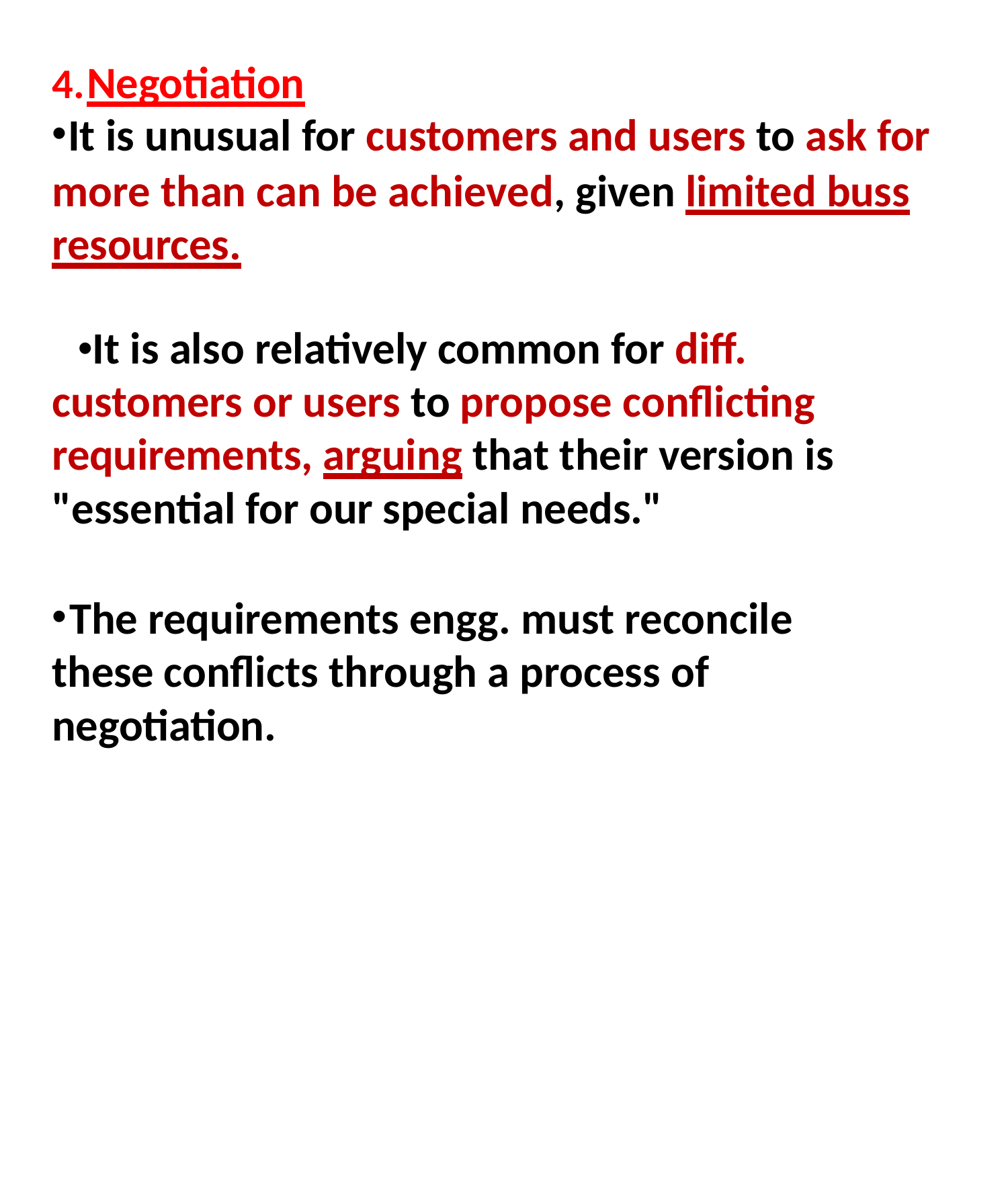

Negotiation
It is unusual for customers and users to ask for
more than can be achieved, given limited buss resources.
It is also relatively common for diff. customers or users to propose conflicting requirements, arguing that their version is "essential for our special needs."

	The requirements engg. must reconcile these conflicts through a process of negotiation.